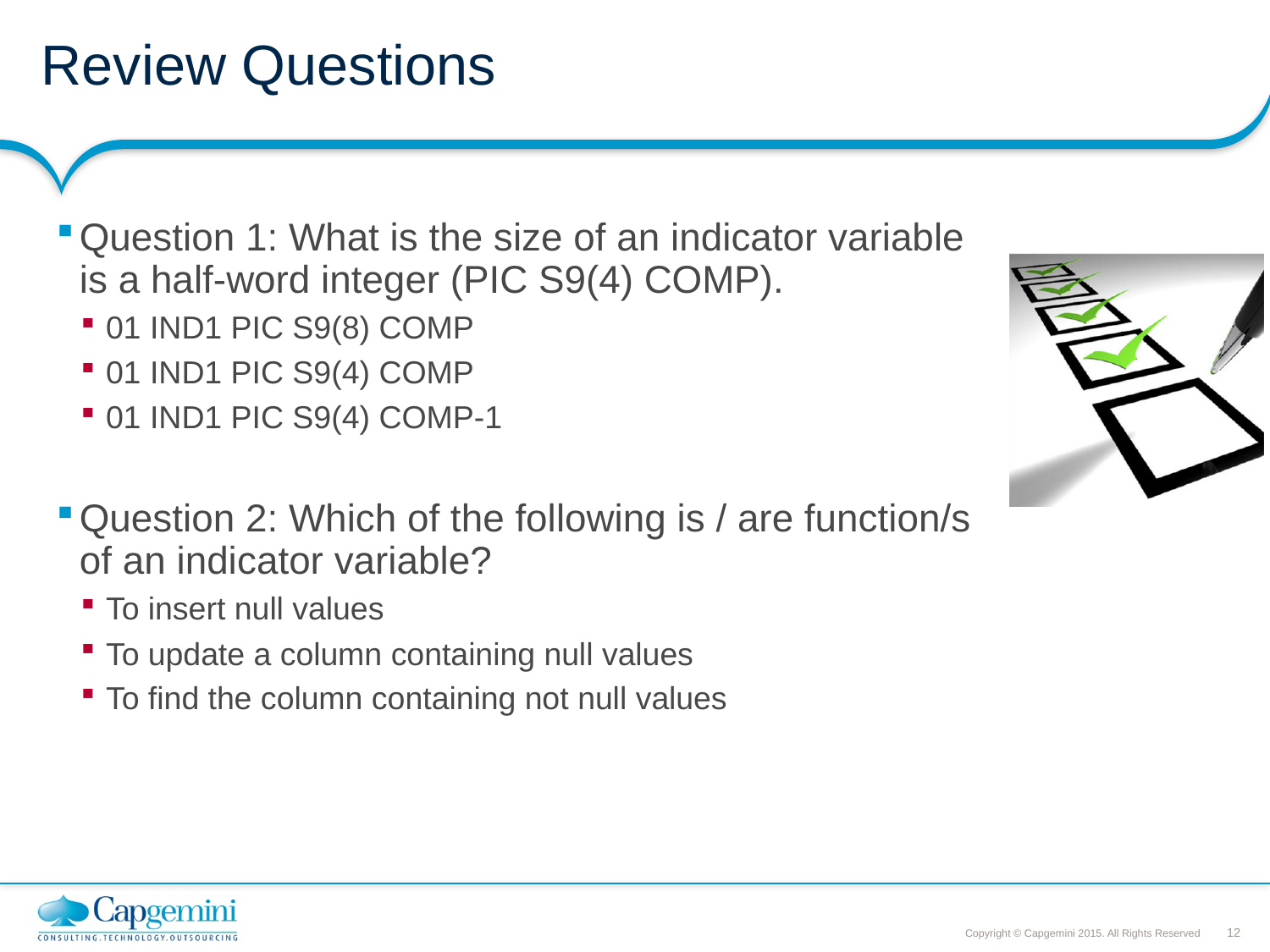

# Review Questions
Question 1: What is the size of an indicator variable is a half-word integer (PIC S9(4) COMP).
01 IND1 PIC S9(8) COMP
01 IND1 PIC S9(4) COMP
01 IND1 PIC S9(4) COMP-1

Question 2: Which of the following is / are function/s of an indicator variable?
To insert null values
To update a column containing null values
To find the column containing not null values